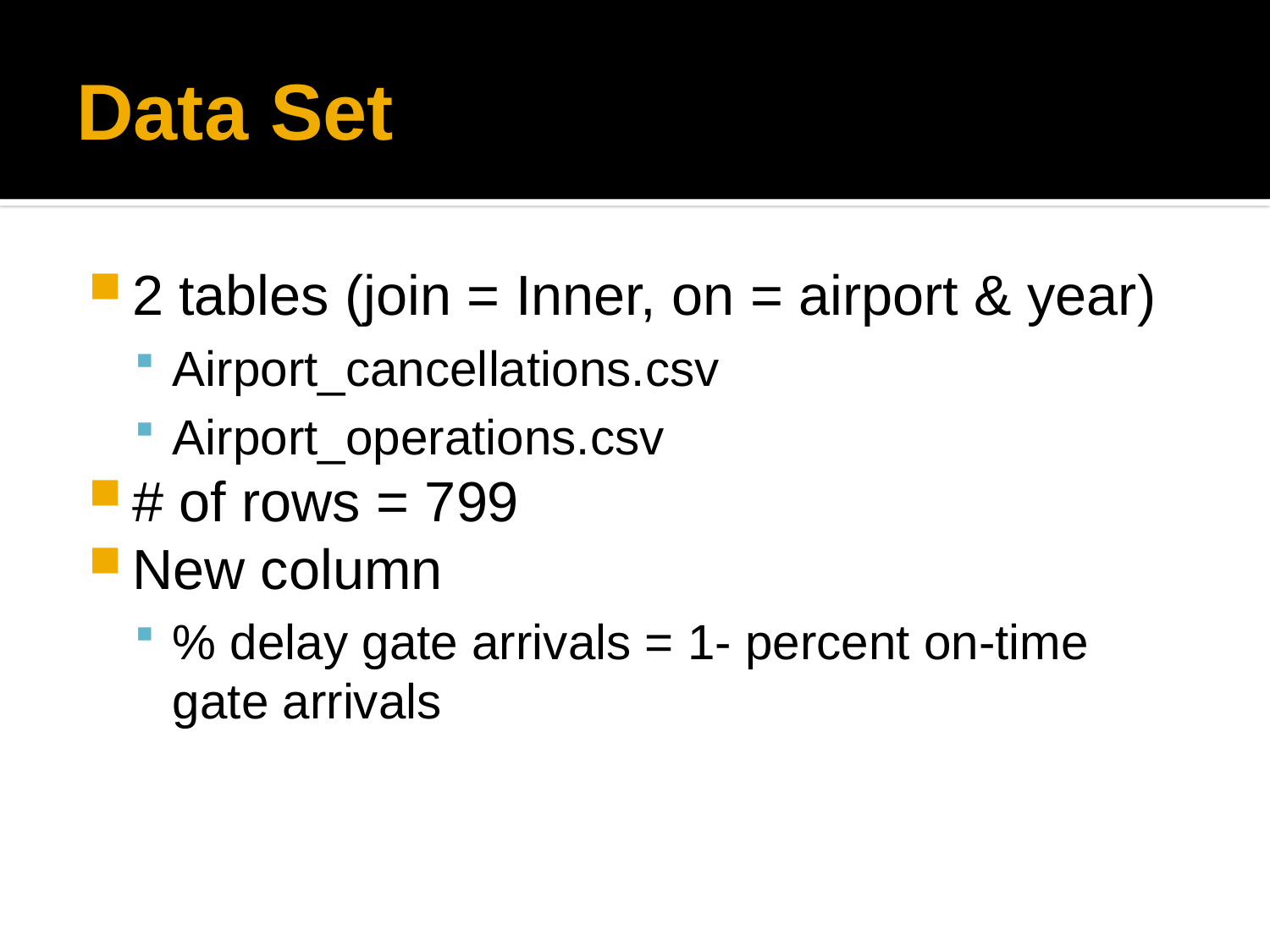

# Data Set
2 tables (join = Inner, on = airport & year)
Airport_cancellations.csv
Airport_operations.csv
# of rows = 799
New column
% delay gate arrivals = 1- percent on-time gate arrivals